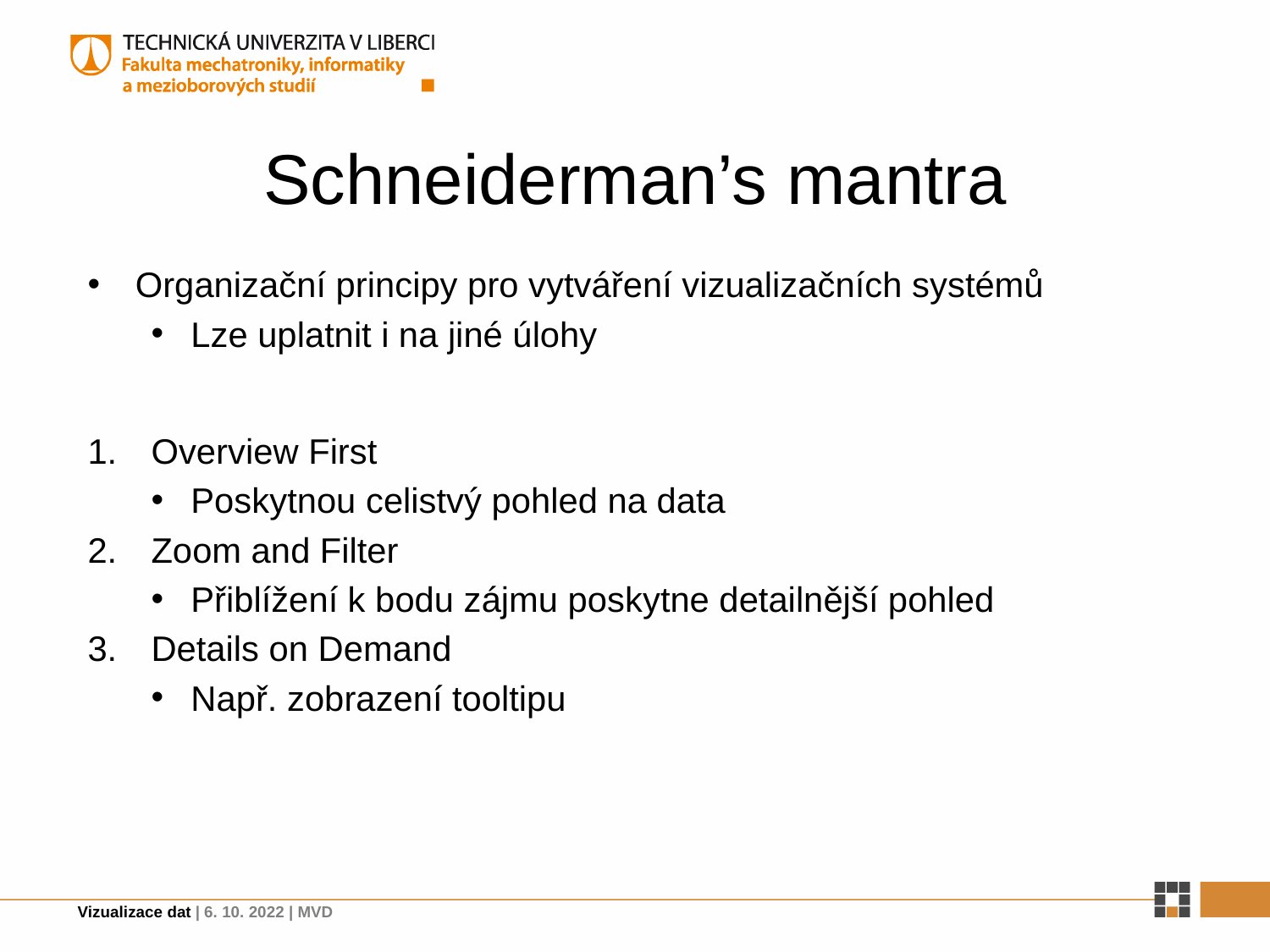

# Schneiderman’s mantra
Organizační principy pro vytváření vizualizačních systémů
Lze uplatnit i na jiné úlohy

Overview First
Poskytnou celistvý pohled na data
Zoom and Filter
Přiblížení k bodu zájmu poskytne detailnější pohled
Details on Demand
Např. zobrazení tooltipu

Vizualizace dat | 6. 10. 2022 | MVD